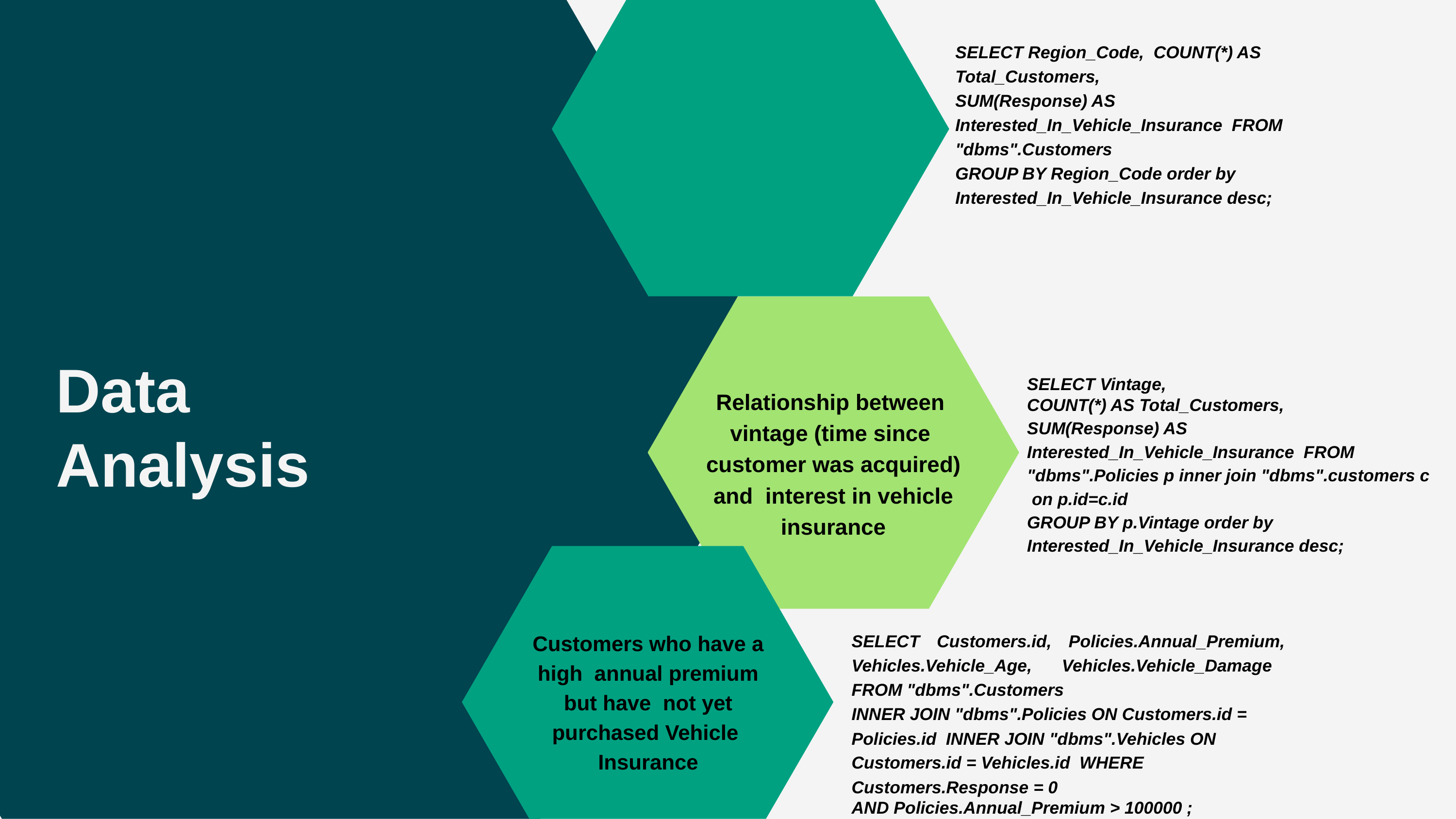

SELECT Region_Code,  COUNT(*) AS Total_Customers,
SUM(Response) AS Interested_In_Vehicle_Insurance  FROM "dbms".Customers
GROUP BY Region_Code order by  Interested_In_Vehicle_Insurance desc;
Relationship between region  code and interest in vehicle  insurance

Data Analysis
SELECT Vintage,
COUNT(*) AS Total_Customers,
SUM(Response) AS Interested_In_Vehicle_Insurance  FROM "dbms".Policies p inner join "dbms".customers c  on p.id=c.id
GROUP BY p.Vintage order by  Interested_In_Vehicle_Insurance desc;
Relationship between  vintage (time since  customer was acquired) and  interest in vehicle insurance

Customers who have a high  annual premium but have  not yet purchased Vehicle  Insurance
SELECT Customers.id, Policies.Annual_Premium,  Vehicles.Vehicle_Age, Vehicles.Vehicle_Damage  FROM "dbms".Customers
INNER JOIN "dbms".Policies ON Customers.id = Policies.id  INNER JOIN "dbms".Vehicles ON Customers.id = Vehicles.id  WHERE Customers.Response = 0
AND Policies.Annual_Premium > 100000 ;